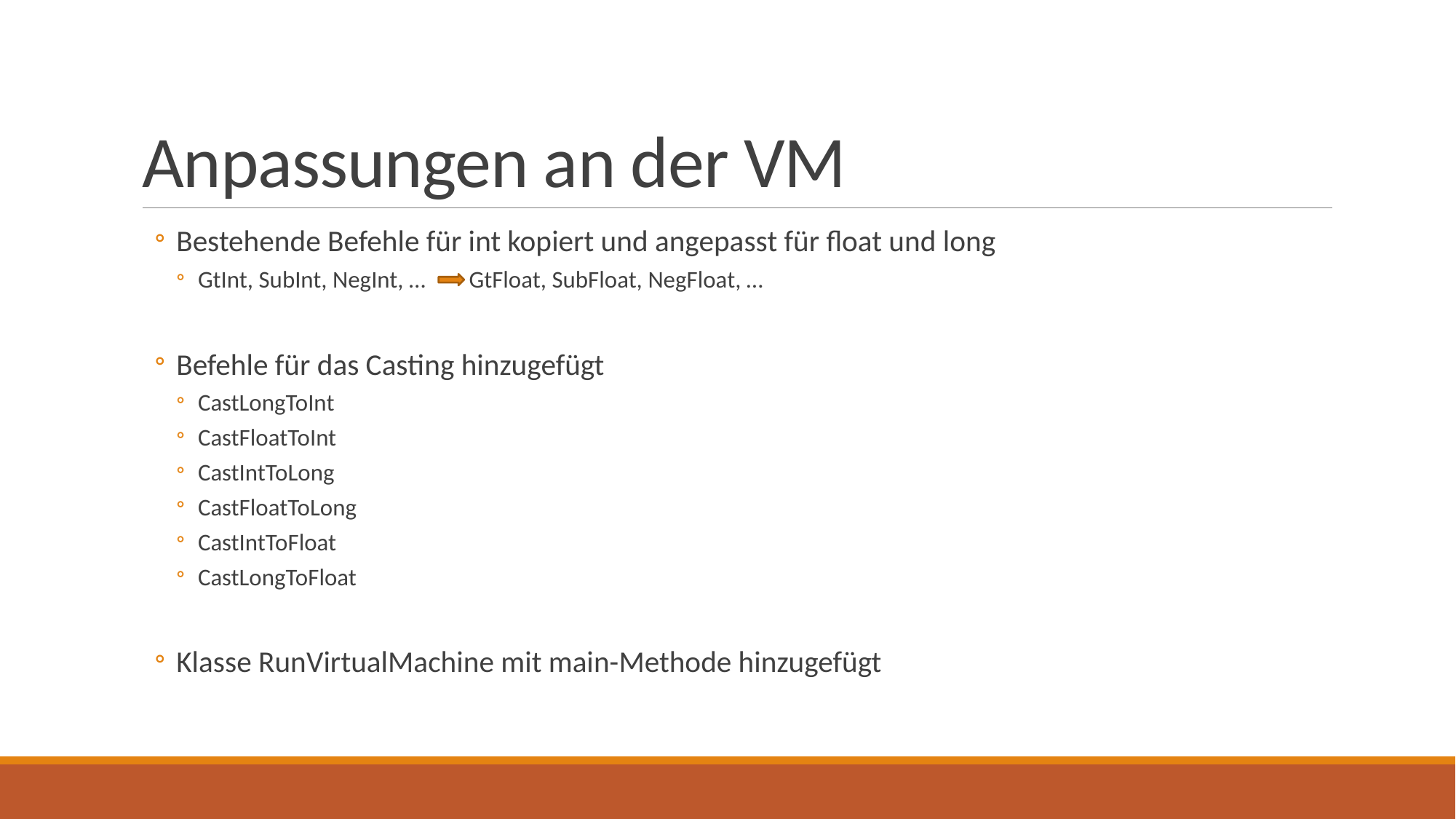

# Anpassungen an der VM
Bestehende Befehle für int kopiert und angepasst für float und long
GtInt, SubInt, NegInt, …        GtFloat, SubFloat, NegFloat, …

Befehle für das Casting hinzugefügt
CastLongToInt
CastFloatToInt
CastIntToLong
CastFloatToLong
CastIntToFloat
CastLongToFloat

Klasse RunVirtualMachine mit main-Methode hinzugefügt